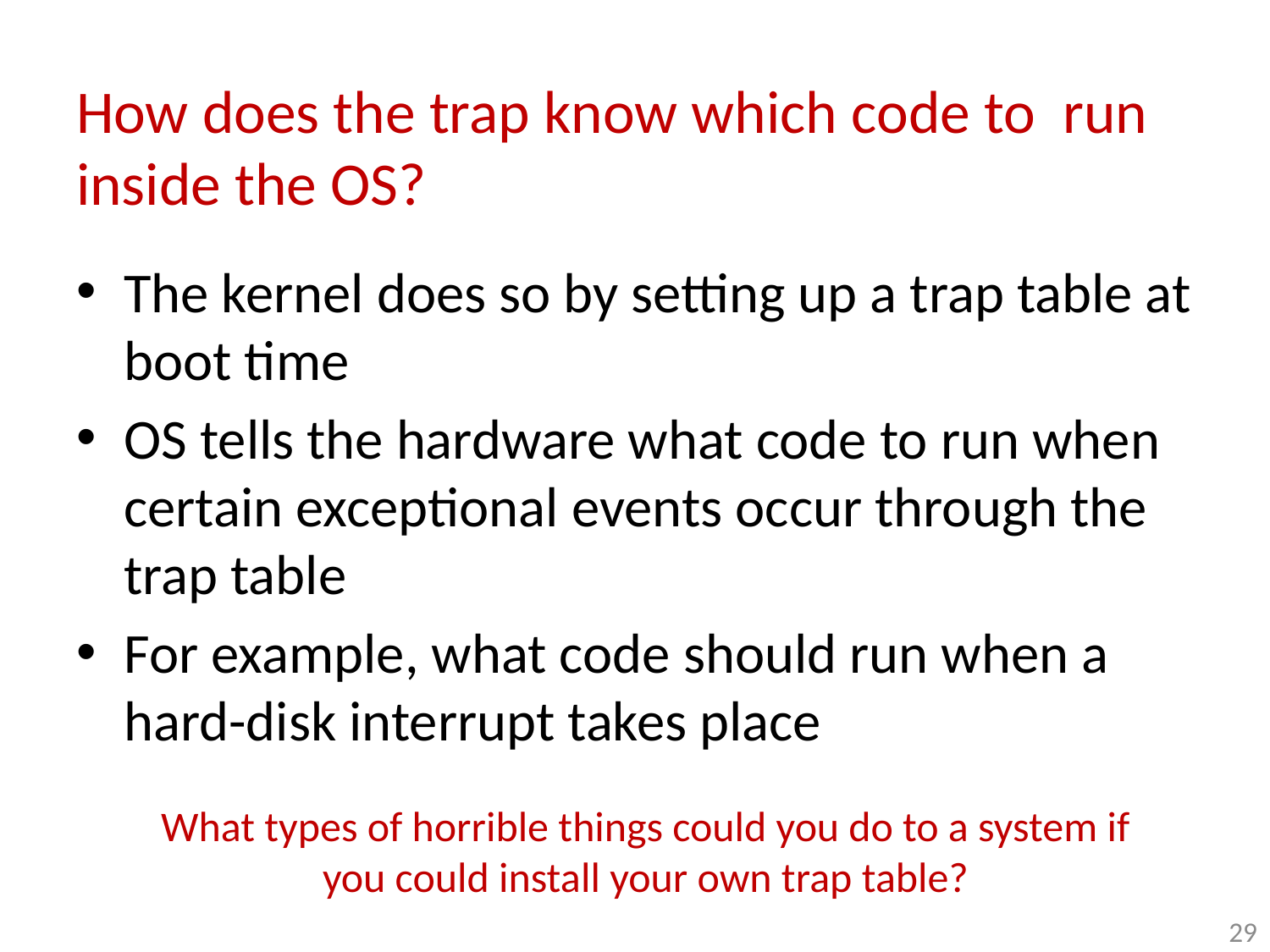

# How does the trap know which code to  run inside the OS?
The kernel does so by setting up a trap table at boot time
OS tells the hardware what code to run when certain exceptional events occur through the trap table
For example, what code should run when a hard-disk interrupt takes place
What types of horrible things could you do to a system if you could install your own trap table?